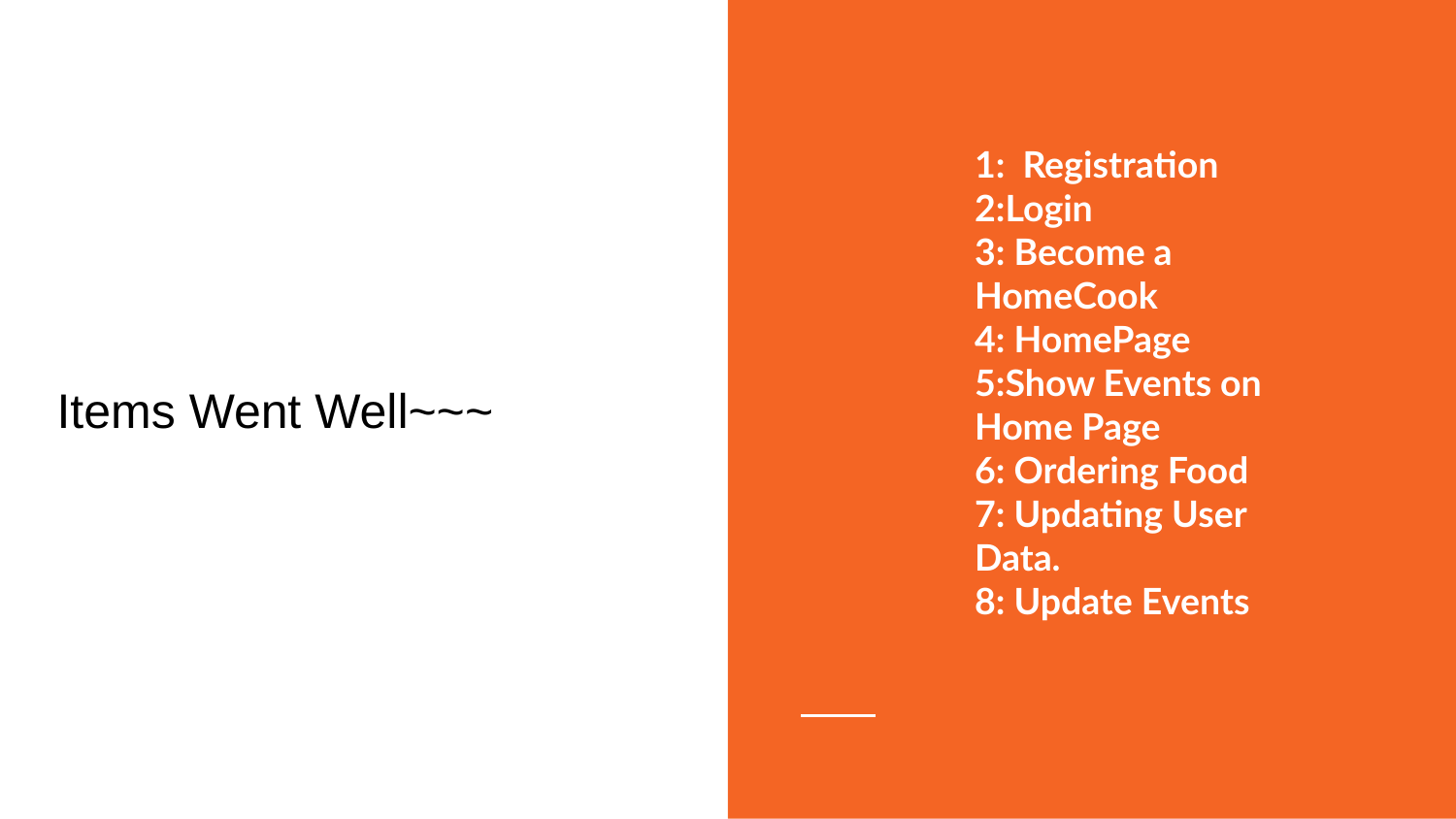

1:  Registration
2:Login
3: Become a HomeCook
4: HomePage
5:Show Events on Home Page
6: Ordering Food
7: Updating User Data.
8: Update Events

# Items Went Well~~~